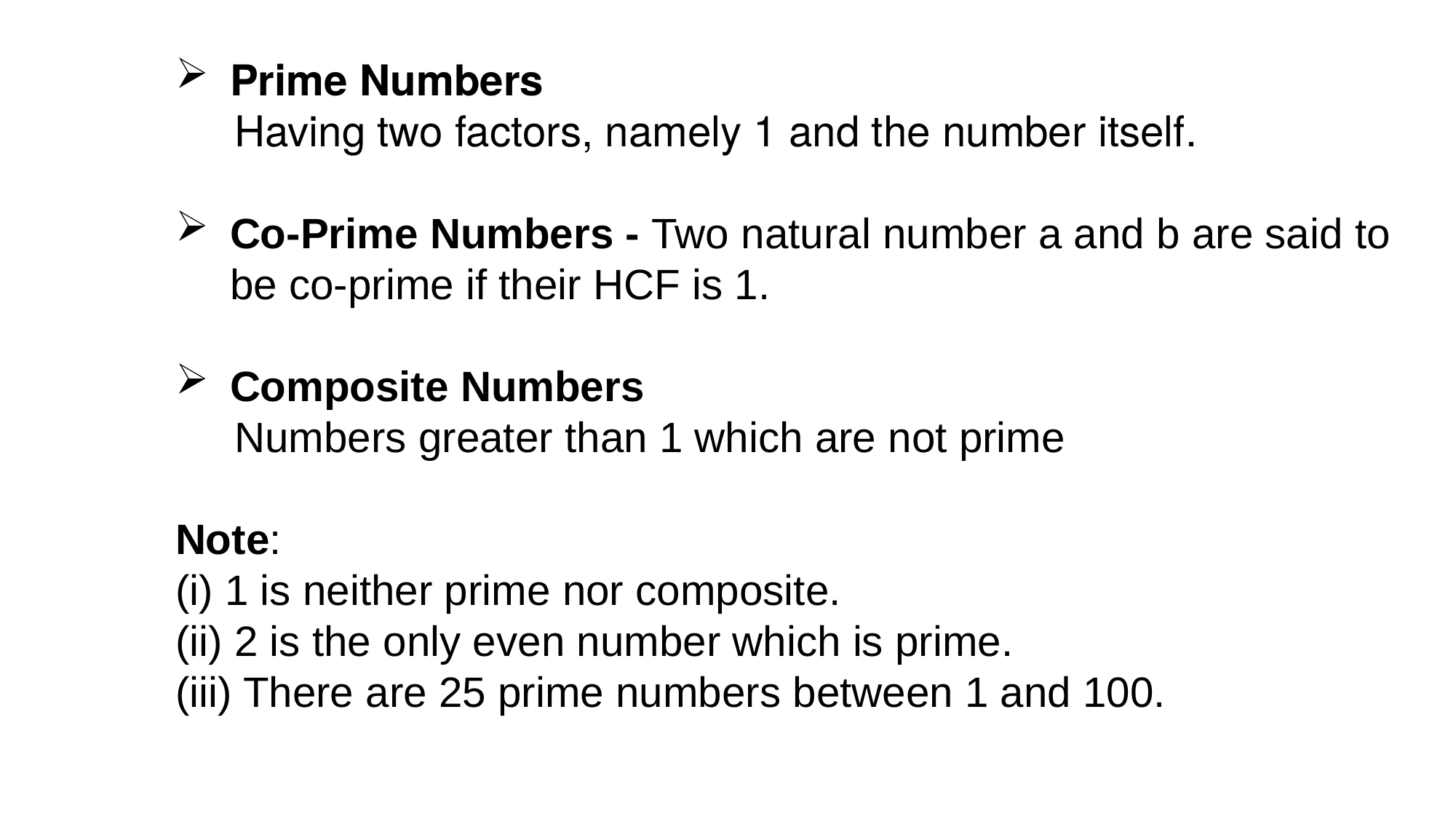

Prime Numbers
     Having two factors, namely 1 and the number itself.

Co-Prime Numbers - Two natural number a and b are said to be co-prime if their HCF is 1.

Composite Numbers
     Numbers greater than 1 which are not prime

Note:
(i) 1 is neither prime nor composite.
(ii) 2 is the only even number which is prime.
(iii) There are 25 prime numbers between 1 and 100.